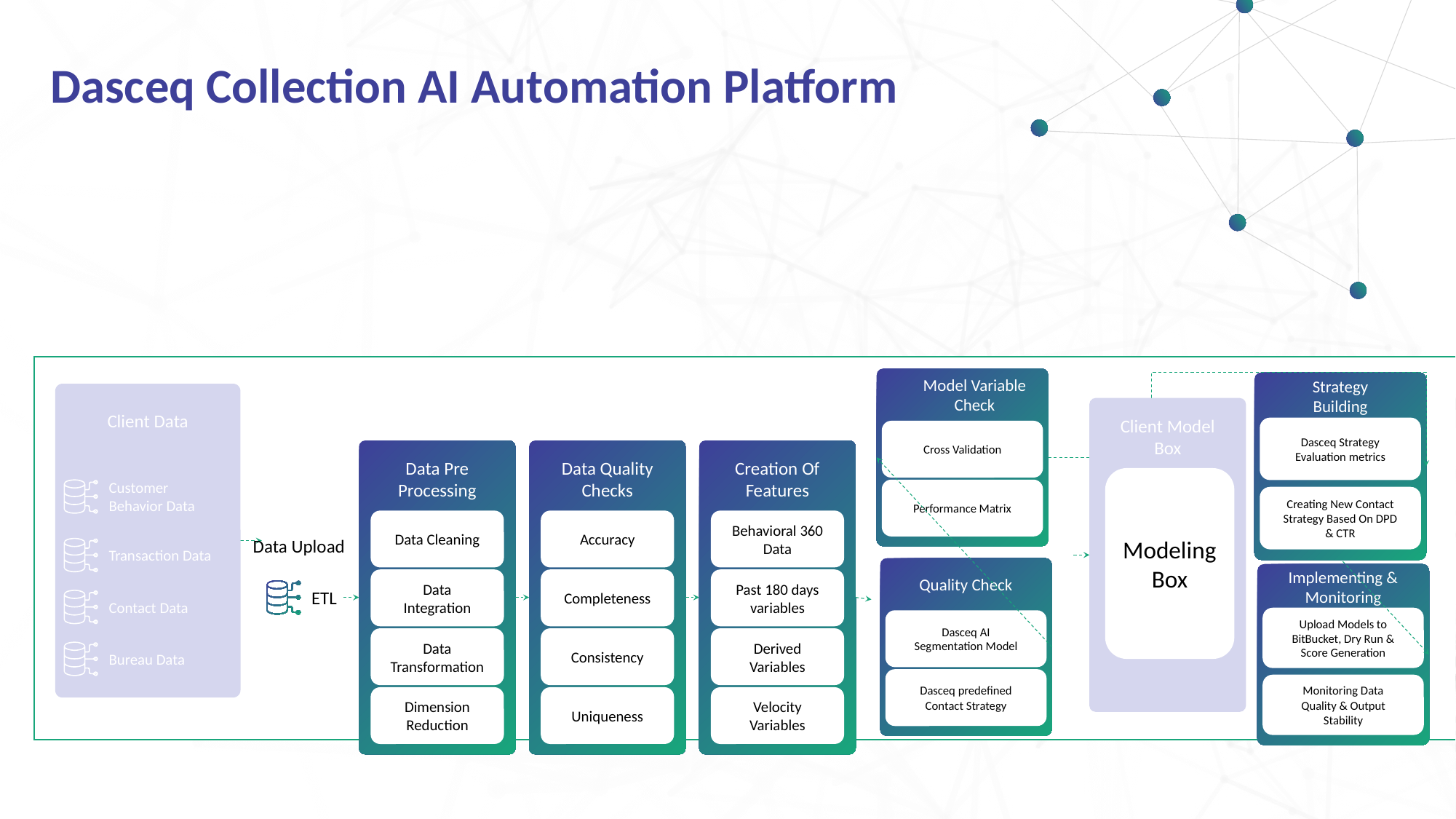

Dasceq Collection AI Automation Platform

Strategy Building

Dasceq Strategy Evaluation metrics

Creating New Contact Strategy Based On DPD & CTR

Model Variable Check

Cross Validation

Performance Matrix

Client Data
Customer Behavior Data

Transaction Data

Contact Data

Bureau Data

Client Model Box
Modeling Box

Data Pre Processing

Data Cleaning

Data Integration

Data Transformation

Dimension Reduction

Data Quality Checks

Accuracy

Completeness

Consistency

Uniqueness

Creation Of Features

Behavioral 360 Data

Past 180 days variables

Derived Variables

Velocity Variables

Implementing & Monitoring

Upload Models to BitBucket, Dry Run & Score Generation

Monitoring Data Quality & Output Stability
Data Upload

ETL

Quality Check

Dasceq AI Segmentation Model

Dasceq predefined Contact Strategy